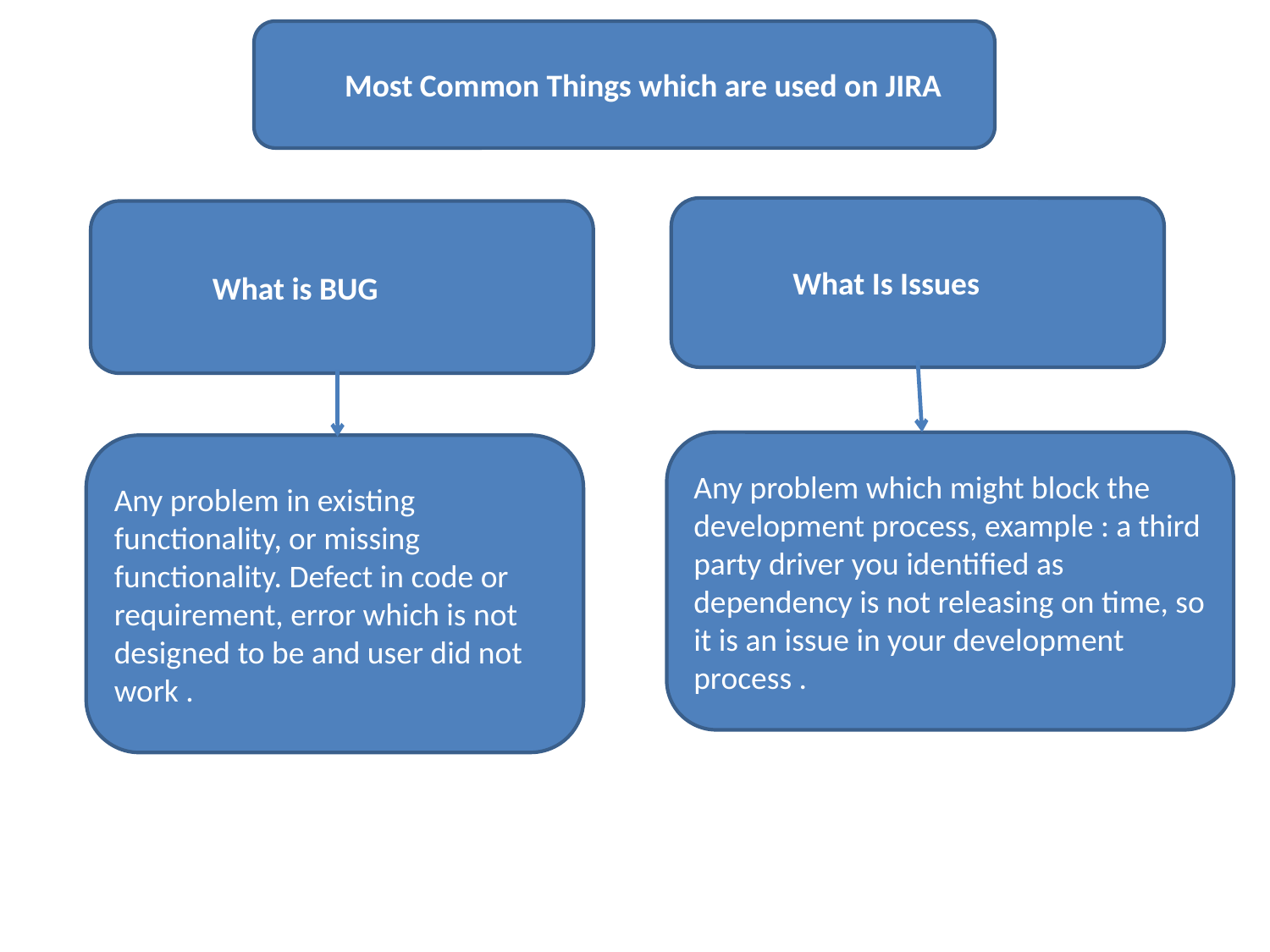

Most Common Things which are used on JIRA
              What Is Issues
              What is BUG
Any problem which might block the development process, example : a third party driver you identified as dependency is not releasing on time, so it is an issue in your development process .
Any problem in existing functionality, or missing functionality. Defect in code or requirement, error which is not designed to be and user did not work .